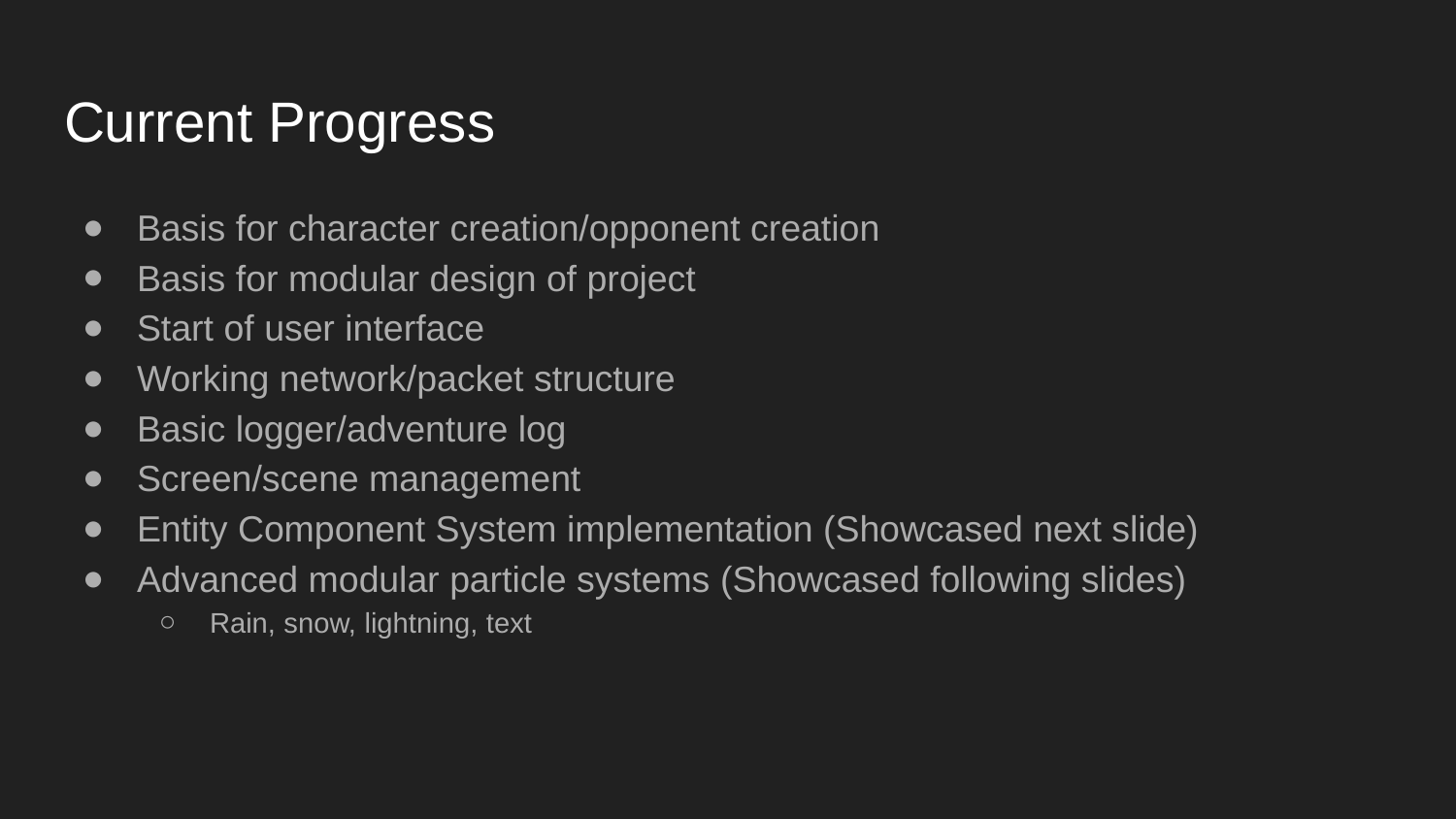

# Current Progress
Basis for character creation/opponent creation
Basis for modular design of project
Start of user interface
Working network/packet structure
Basic logger/adventure log
Screen/scene management
Entity Component System implementation (Showcased next slide)
Advanced modular particle systems (Showcased following slides)
Rain, snow, lightning, text